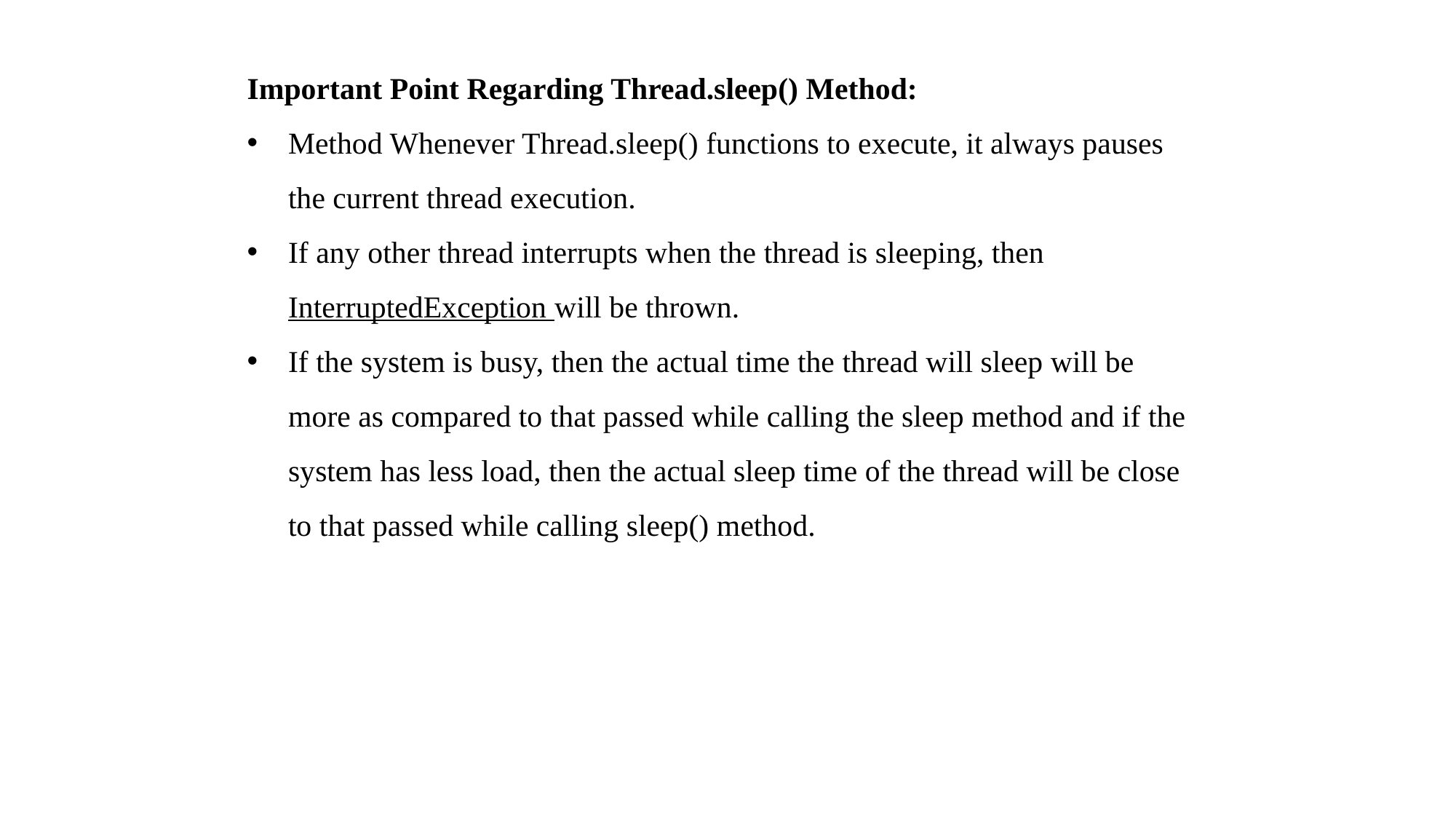

Important Point Regarding Thread.sleep() Method:
Method Whenever Thread.sleep() functions to execute, it always pauses the current thread execution.
If any other thread interrupts when the thread is sleeping, then InterruptedException will be thrown.
If the system is busy, then the actual time the thread will sleep will be more as compared to that passed while calling the sleep method and if the system has less load, then the actual sleep time of the thread will be close to that passed while calling sleep() method.